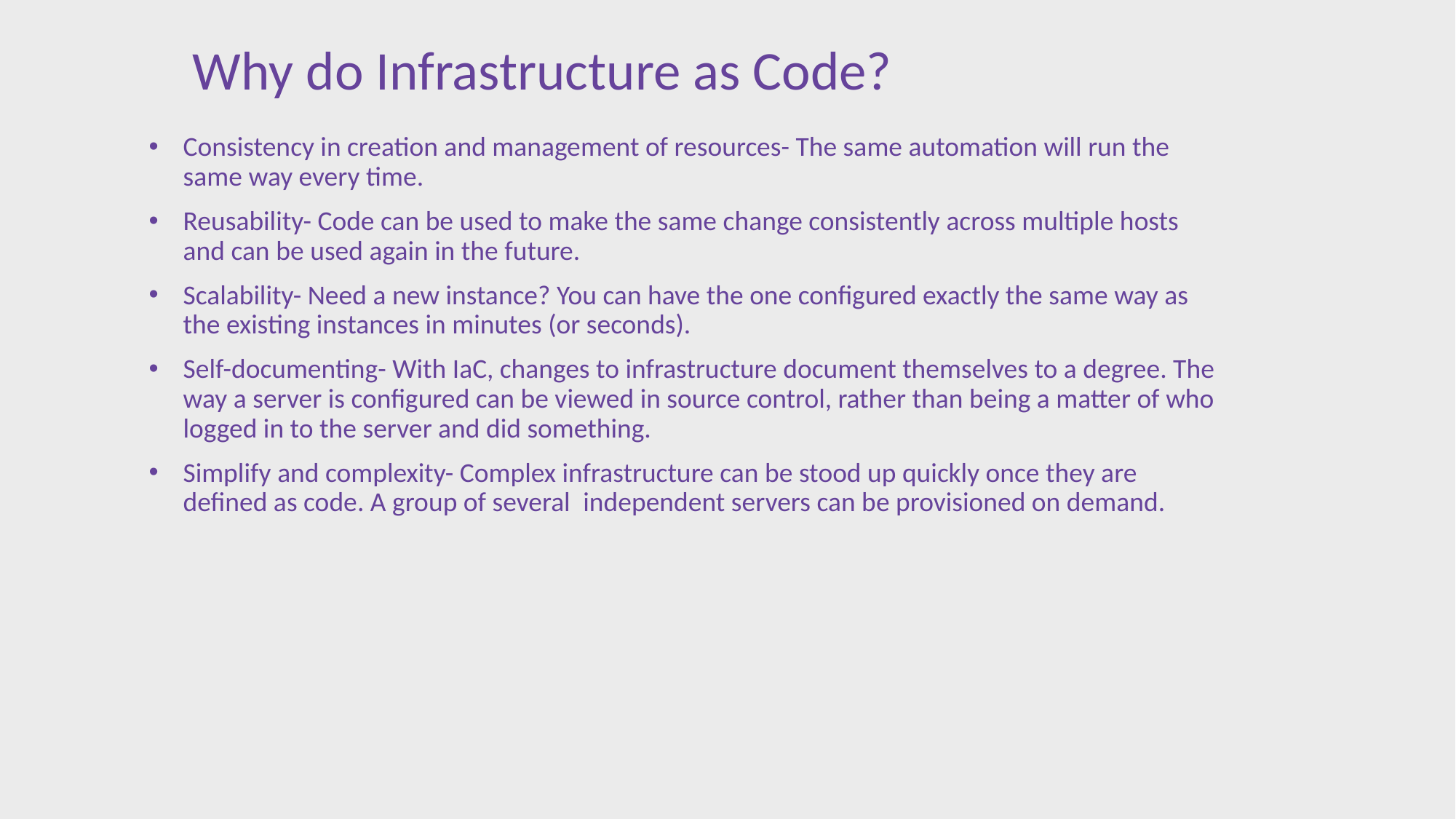

# Why do Infrastructure as Code?
Consistency in creation and management of resources- The same automation will run the same way every time.
Reusability- Code can be used to make the same change consistently across multiple hosts and can be used again in the future.
Scalability- Need a new instance? You can have the one configured exactly the same way as the existing instances in minutes (or seconds).
Self-documenting- With IaC, changes to infrastructure document themselves to a degree. The way a server is configured can be viewed in source control, rather than being a matter of who logged in to the server and did something.
Simplify and complexity- Complex infrastructure can be stood up quickly once they are defined as code. A group of several  independent servers can be provisioned on demand.